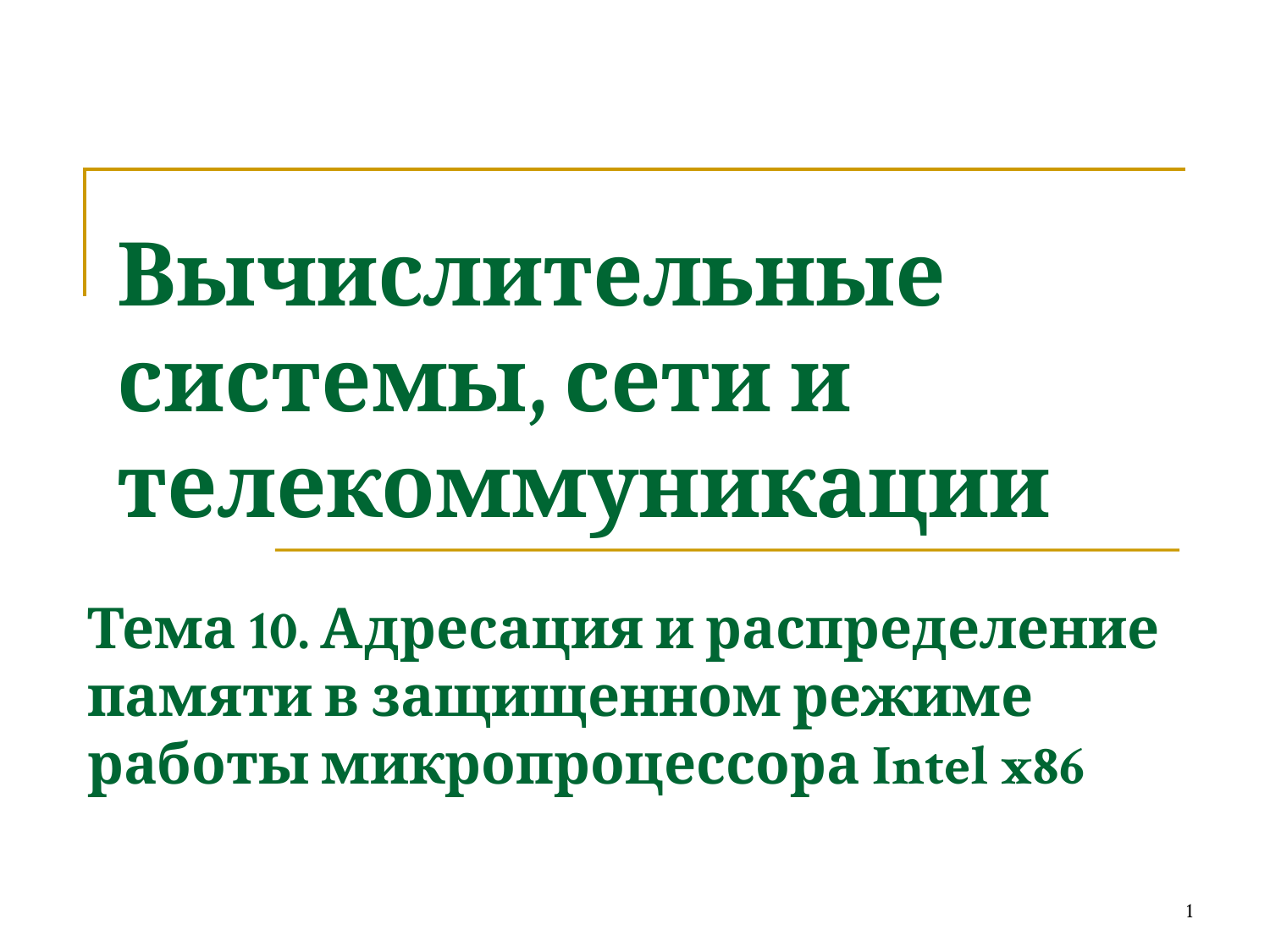

# Вычислительные системы, сети и телекоммуникации
Тема 10. Адресация и распределение памяти в защищенном режиме работы микропроцессора Intel x86
1